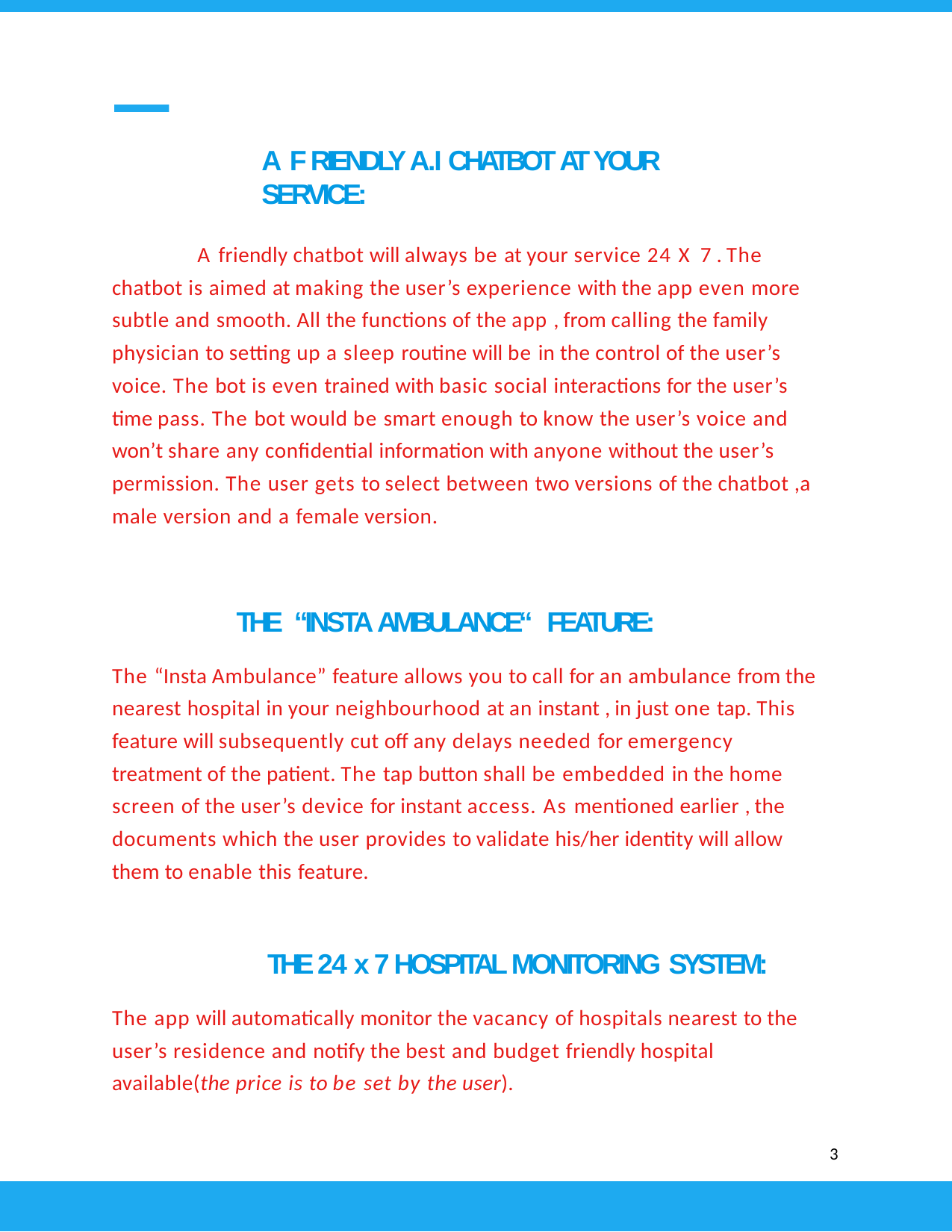

A F RIENDLY A.I CHATBOT AT YOUR SERVICE:
A friendly chatbot will always be at your service 24 X 7 . The  chatbot is aimed at making the user’s experience with the app even more  subtle and smooth. All the functions of the app , from calling the family  physician to setting up a sleep routine will be in the control of the user’s  voice. The bot is even trained with basic social interactions for the user’s  time pass. The bot would be smart enough to know the user’s voice and  won’t share any confidential information with anyone without the user’s  permission. The user gets to select between two versions of the chatbot ,a  male version and a female version.
THE  “INSTA AMBULANCE“  FEATURE:
The “Insta Ambulance” feature allows you to call for an ambulance from the  nearest hospital in your neighbourhood at an instant , in just one tap. This  feature will subsequently cut off any delays needed for emergency  treatment of the patient. The tap button shall be embedded in the home  screen of the user’s device for instant access. As mentioned earlier , the  documents which the user provides to validate his/her identity will allow  them to enable this feature.
THE 24 x 7 HOSPITAL MONITORING SYSTEM:
The app will automatically monitor the vacancy of hospitals nearest to the  user’s residence and notify the best and budget friendly hospital  available(the price is to be set by the user).
3